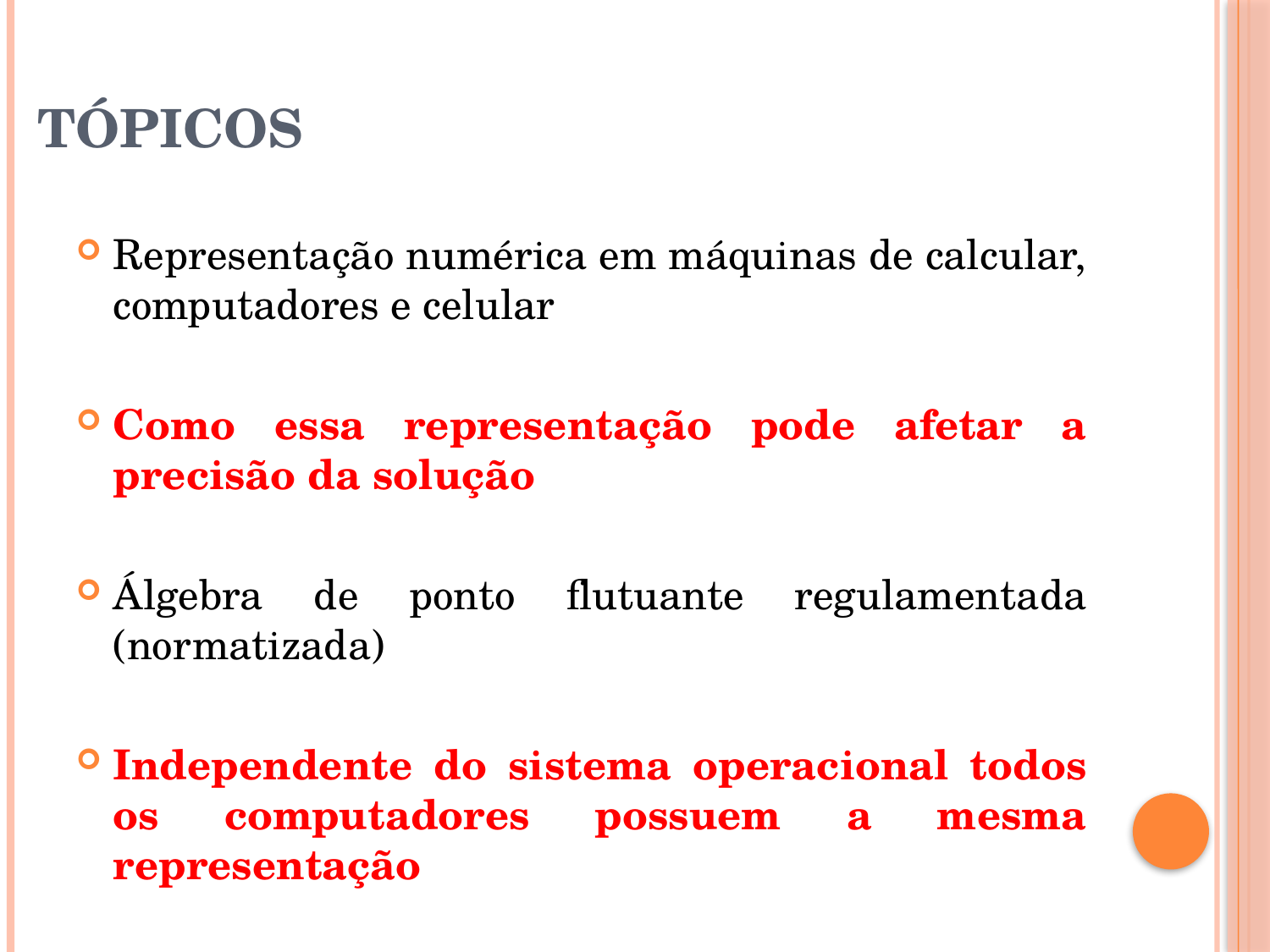

# tópicos
Representação numérica em máquinas de calcular, computadores e celular

Como essa representação pode afetar a precisão da solução

Álgebra de ponto flutuante regulamentada (normatizada)

Independente do sistema operacional todos os computadores possuem a mesma representação